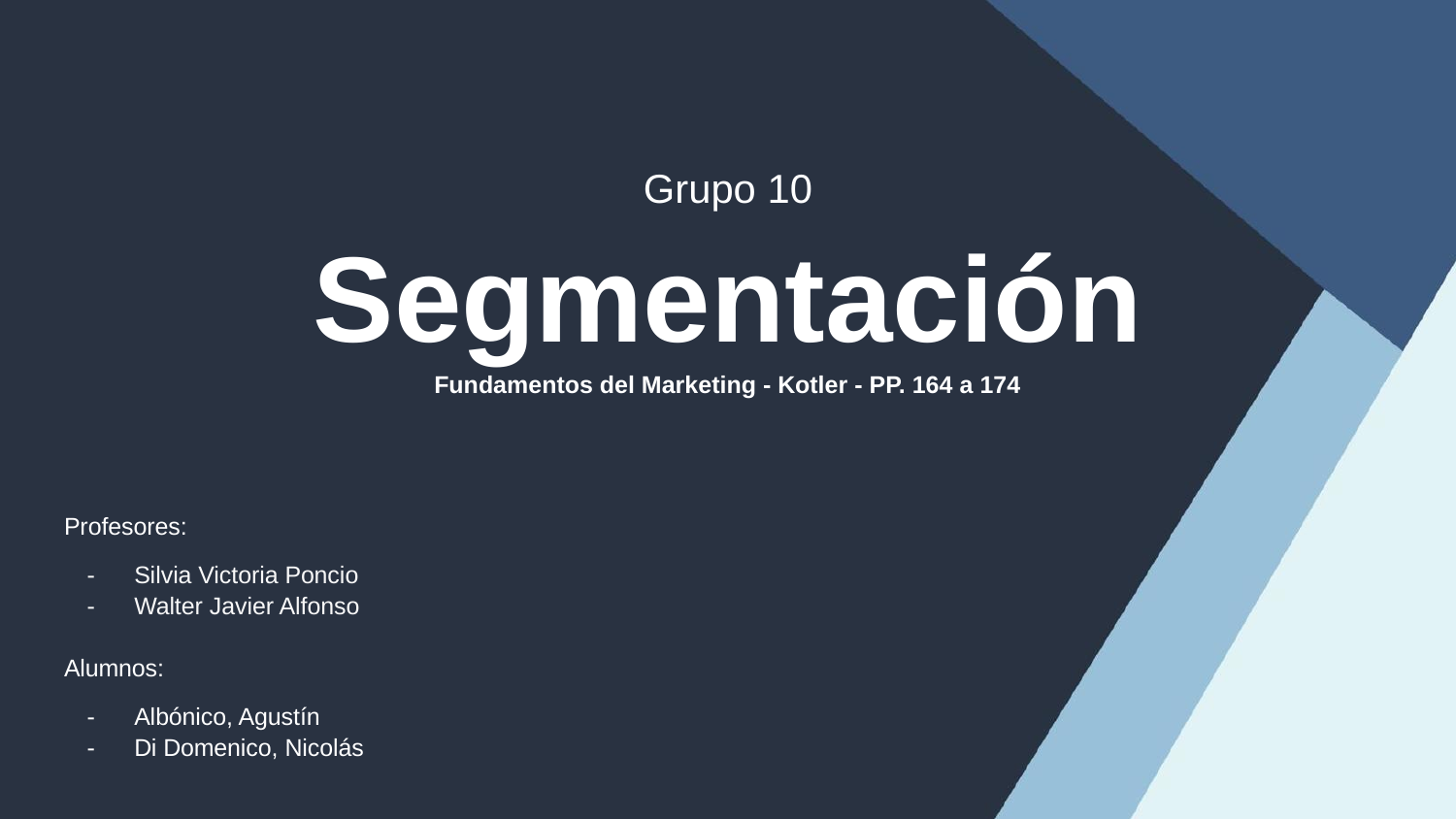

# Grupo 10 Segmentación
Fundamentos del Marketing - Kotler - PP. 164 a 174

Profesores:
Silvia Victoria Poncio
Walter Javier Alfonso

Alumnos:
Albónico, Agustín
Di Domenico, Nicolás